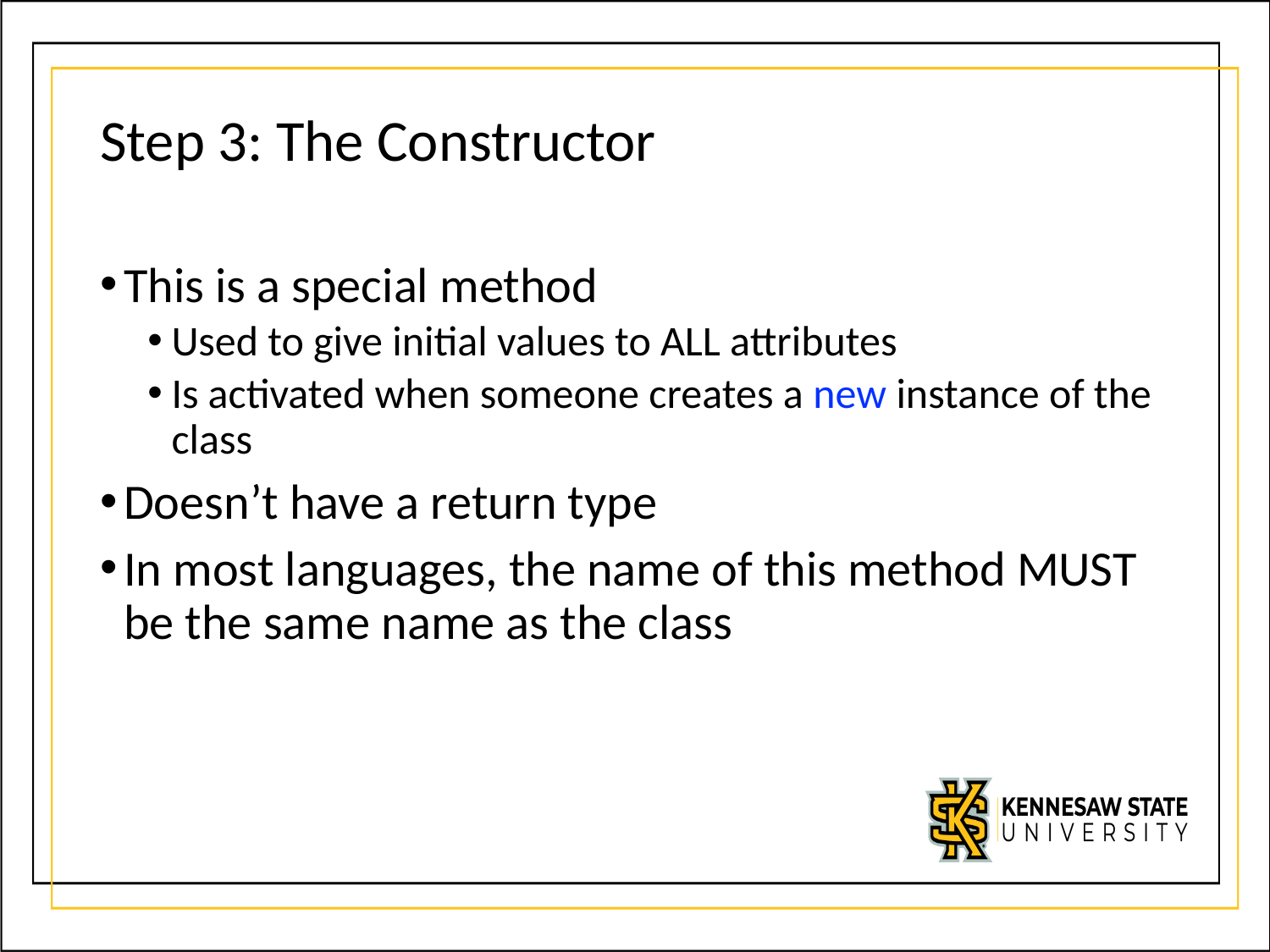

# Step 3: The Constructor
This is a special method
Used to give initial values to ALL attributes
Is activated when someone creates a new instance of the class
Doesn’t have a return type
In most languages, the name of this method MUST be the same name as the class